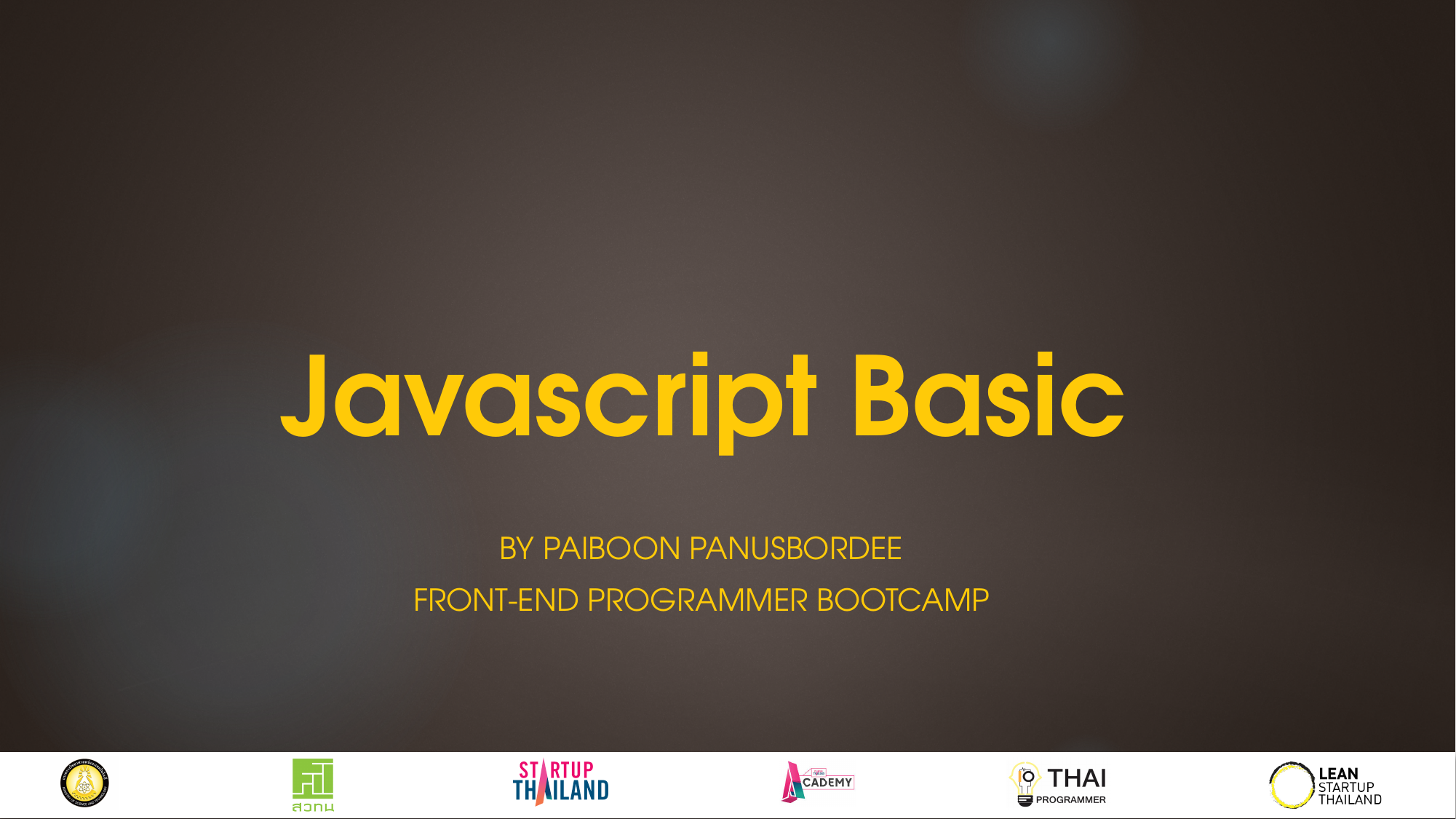

Javascript Basic
BY PAIBOON PANUSBORDEE
FRONT-END PROGRAMMER BOOTCAMP